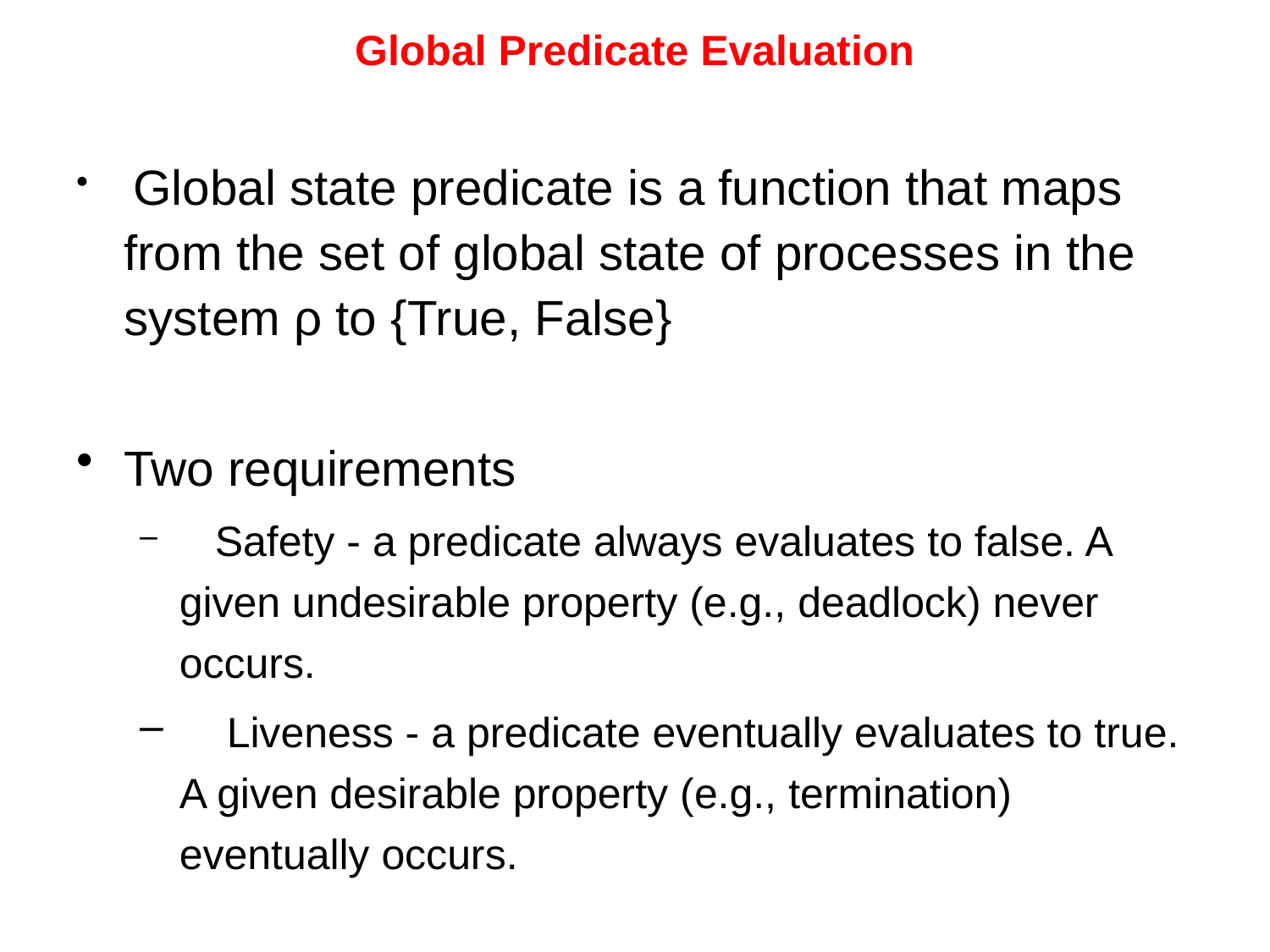

# Global Predicate Evaluation
 Global state predicate is a function that maps from the set of global state of processes in the system ρ to {True, False}

Two requirements
    Safety - a predicate always evaluates to false. A given undesirable property (e.g., deadlock) never occurs.
    Liveness - a predicate eventually evaluates to true. A given desirable property (e.g., termination) eventually occurs.